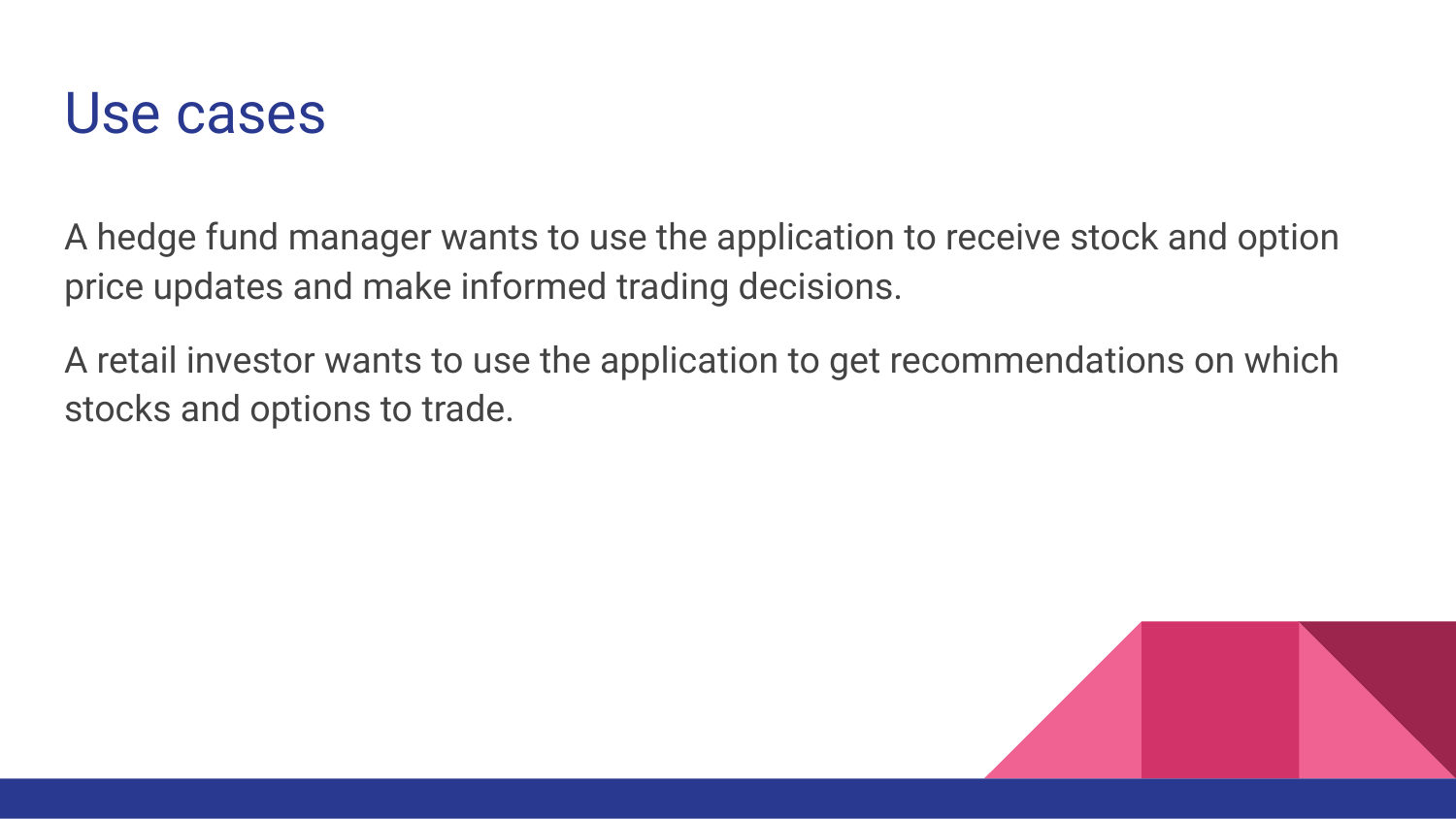

# Use cases
A hedge fund manager wants to use the application to receive stock and option price updates and make informed trading decisions.
A retail investor wants to use the application to get recommendations on which stocks and options to trade.